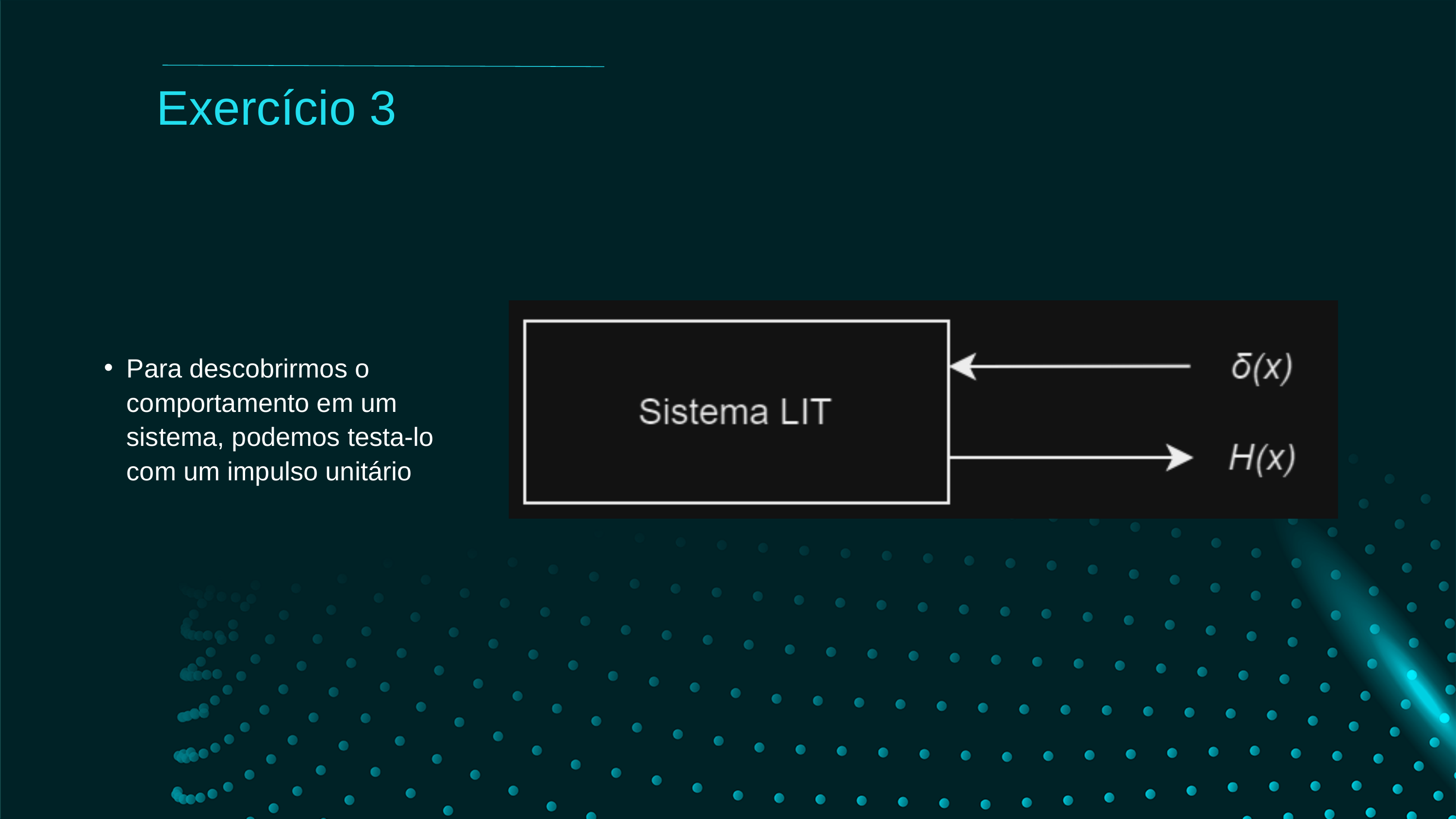

Exercício 3

Para descobrirmos o comportamento em um sistema, podemos testa-lo com um impulso unitário